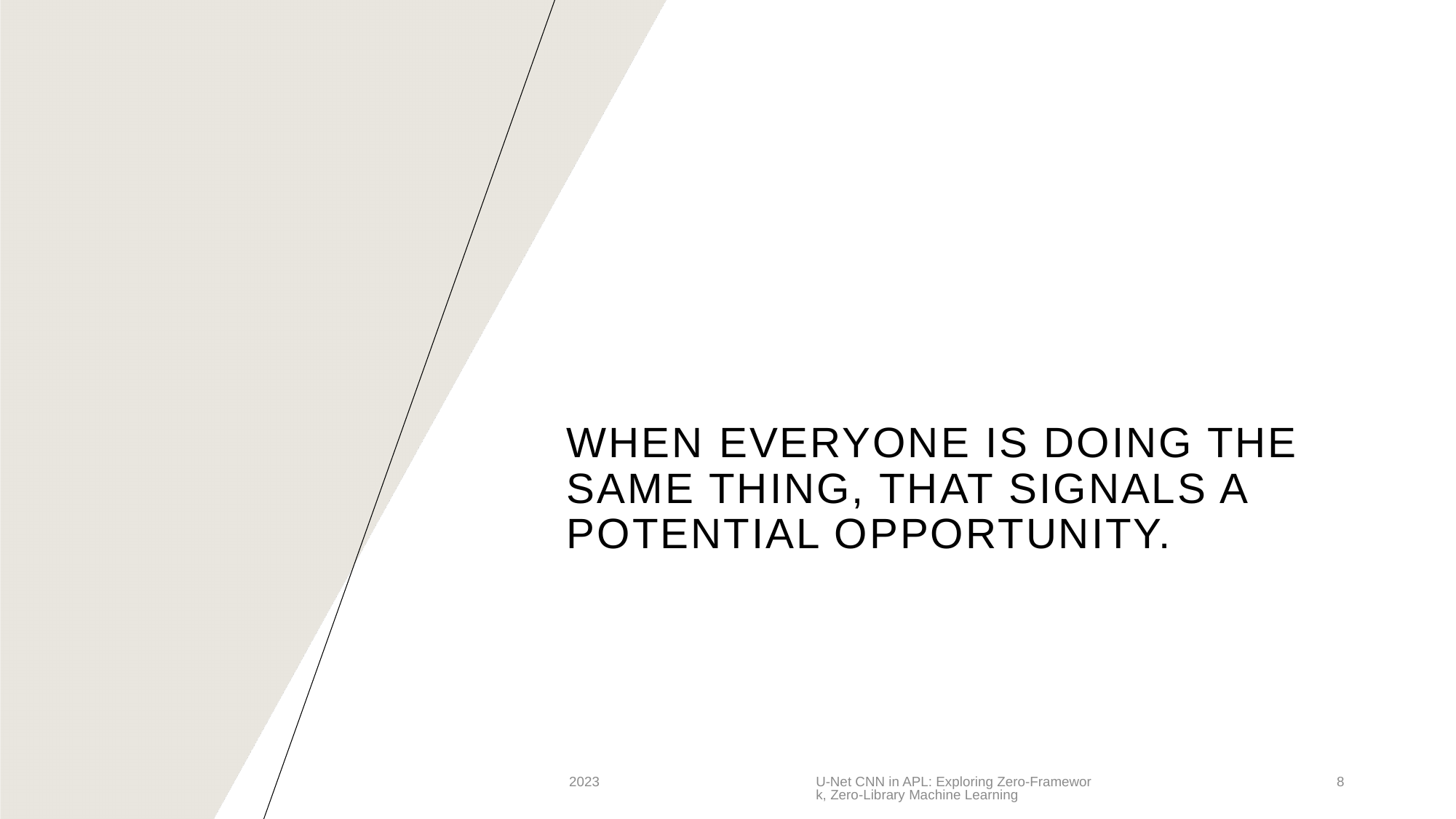

# When everyone is doing the same thing, that signals a potential opportunity.​

2023
U-Net CNN in APL: Exploring Zero-Framework, Zero-Library Machine Learning
8